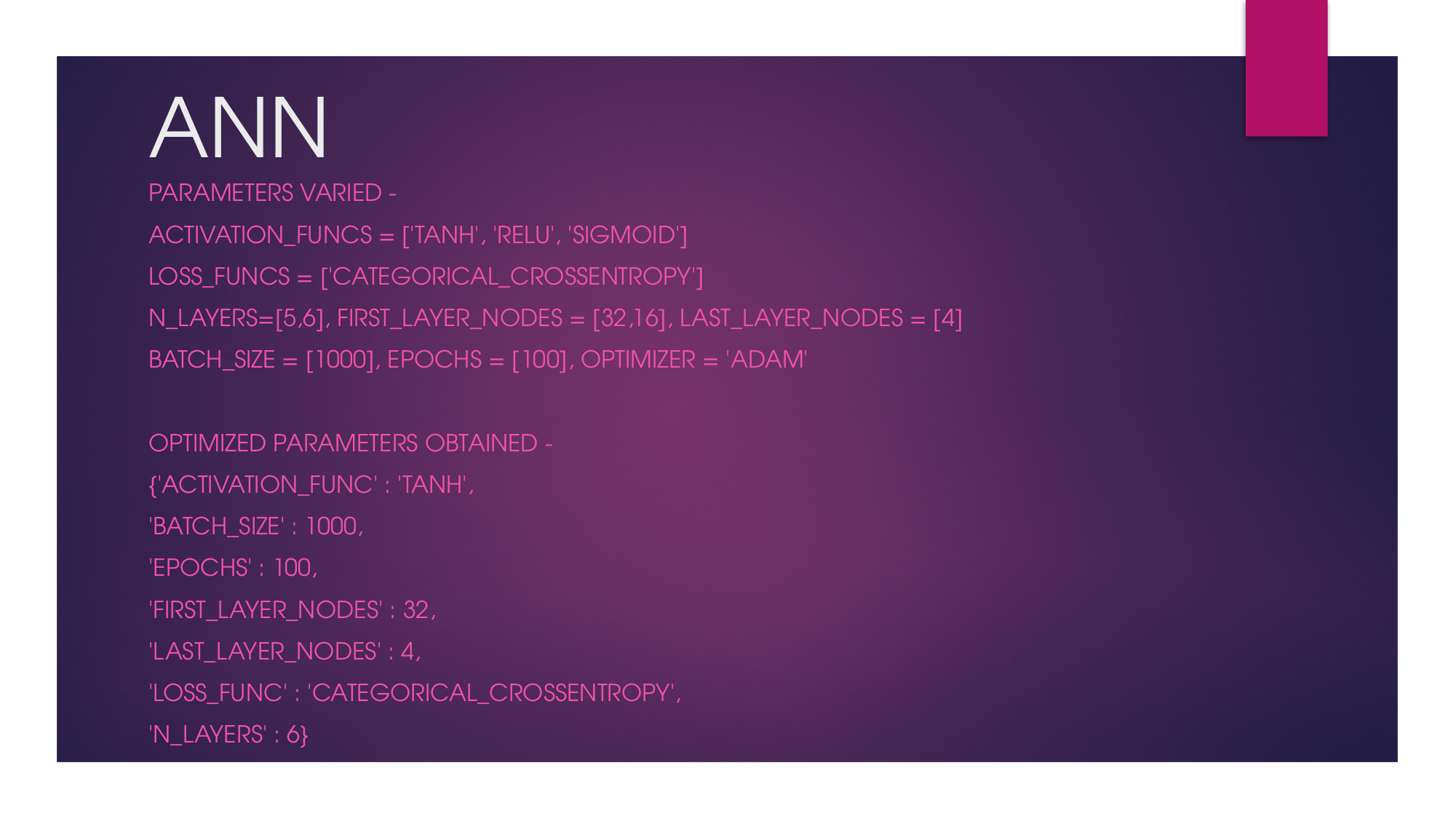

# ANN
PARAMETERS VARIED -
activation_funcs = ['tanh', 'relu', 'sigmoid']
loss_funcs = ['categorical_crossentropy']
n_layers=[5,6], first_layer_nodes = [32,16], last_layer_nodes = [4]
batch_size = [1000], epochs = [100], optimizer = 'adam'

Optimized parameters obtained -
{'activation_func' : 'tanh',
'batch_size' : 1000,
'epochs' : 100,
'first_layer_nodes' : 32,
'last_layer_nodes' : 4,
'loss_func' : 'categorical_crossentropy',
'n_layers' : 6}